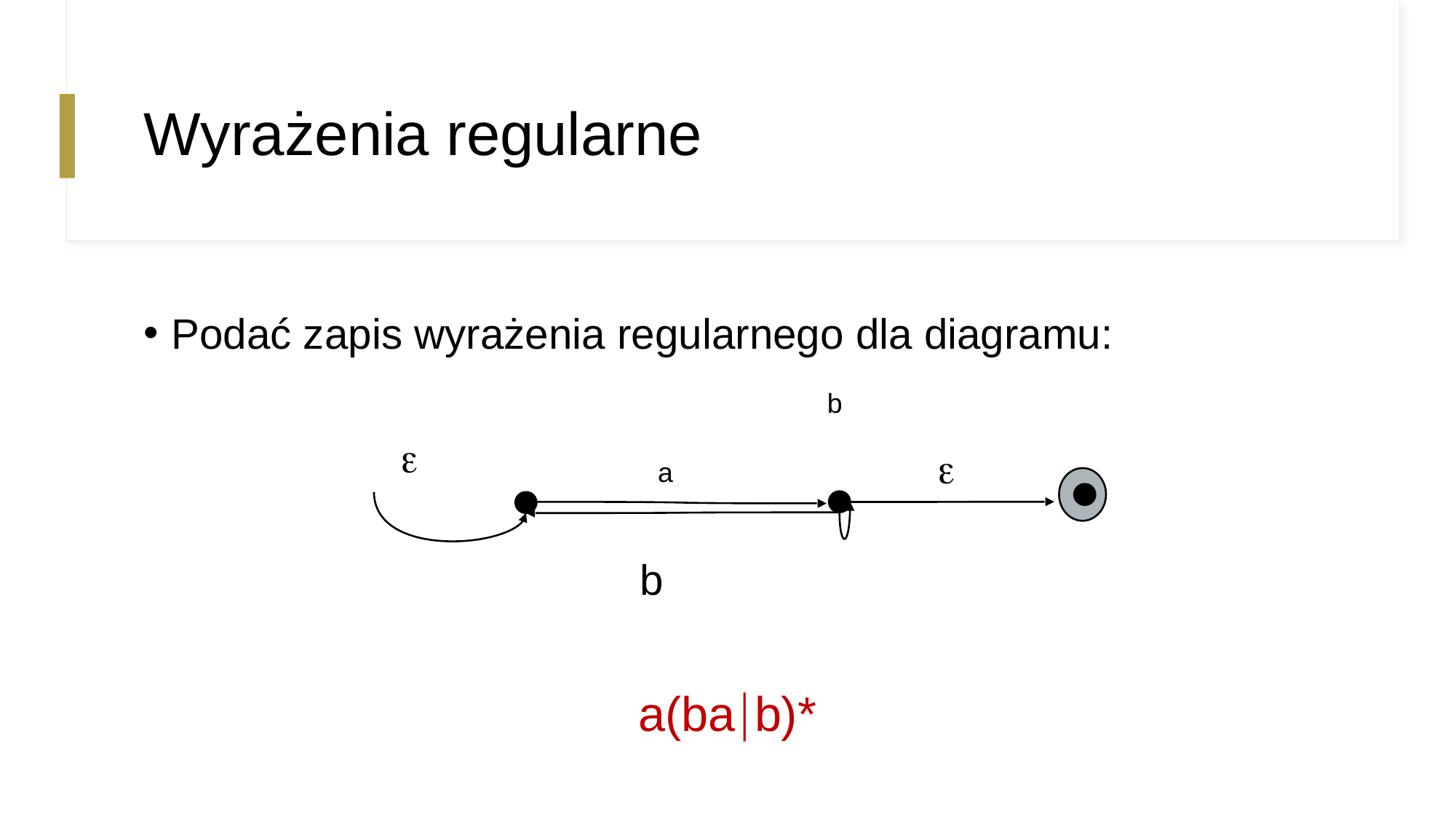

# Wyrażenia regularne
Podać zapis wyrażenia regularnego dla diagramu:

b
ε
ε
a

b
a(ba|b)*